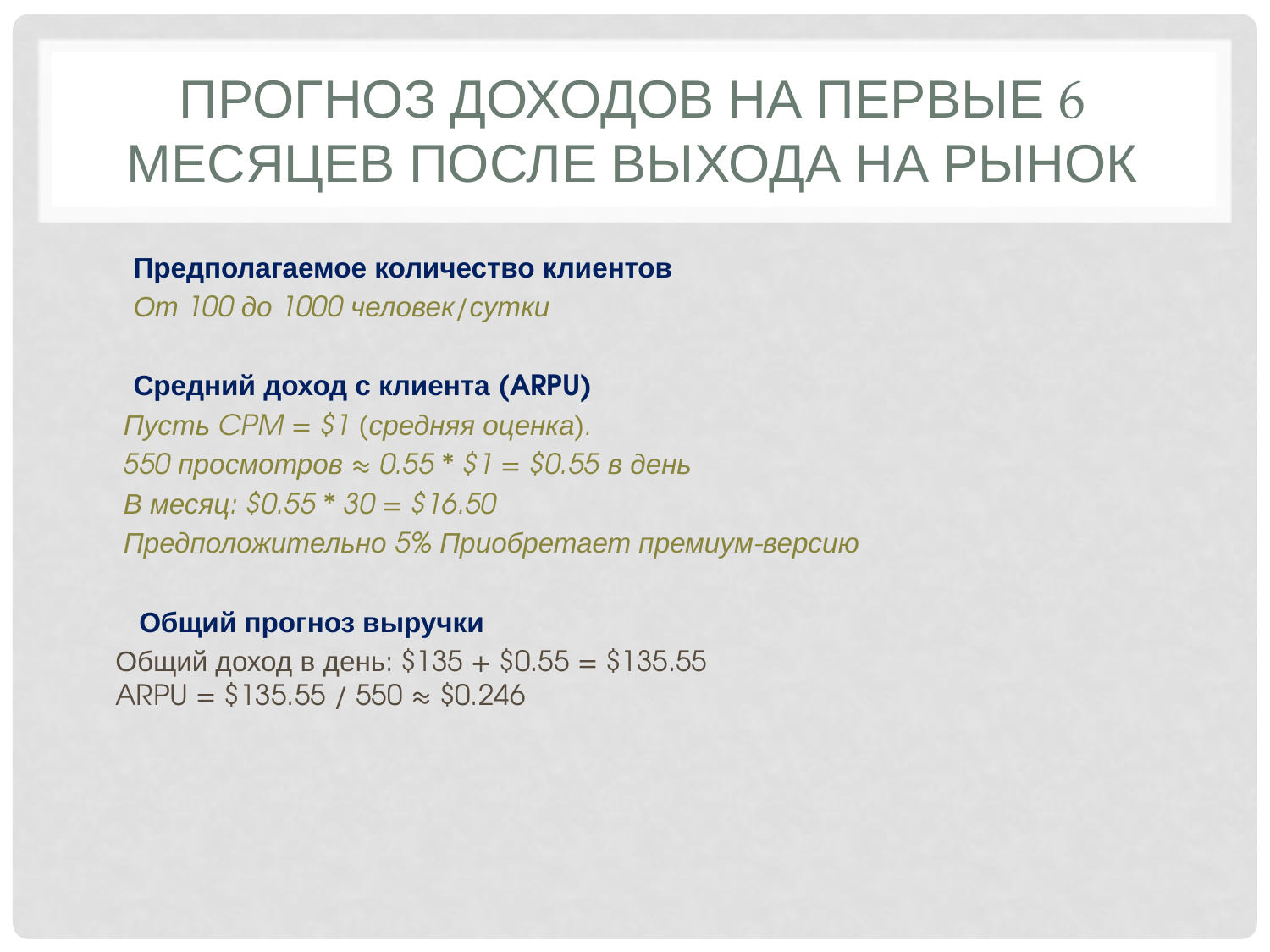

# Прогноз доходов на первые 6 месяцев после выхода на рынок
Предполагаемое количество клиентов
От 100 до 1000 человек/сутки

Средний доход с клиента (ARPU)
    Пусть CPM = $1 (средняя оценка).
    550 просмотров ≈ 0.55 * $1 = $0.55 в день
    В месяц: $0.55 * 30 = $16.50
    Предположительно 5% Приобретает премиум-версию

      Общий прогноз выручки
   Общий доход в день: $135 + $0.55 = $135.55
   ARPU = $135.55 / 550 ≈ $0.246